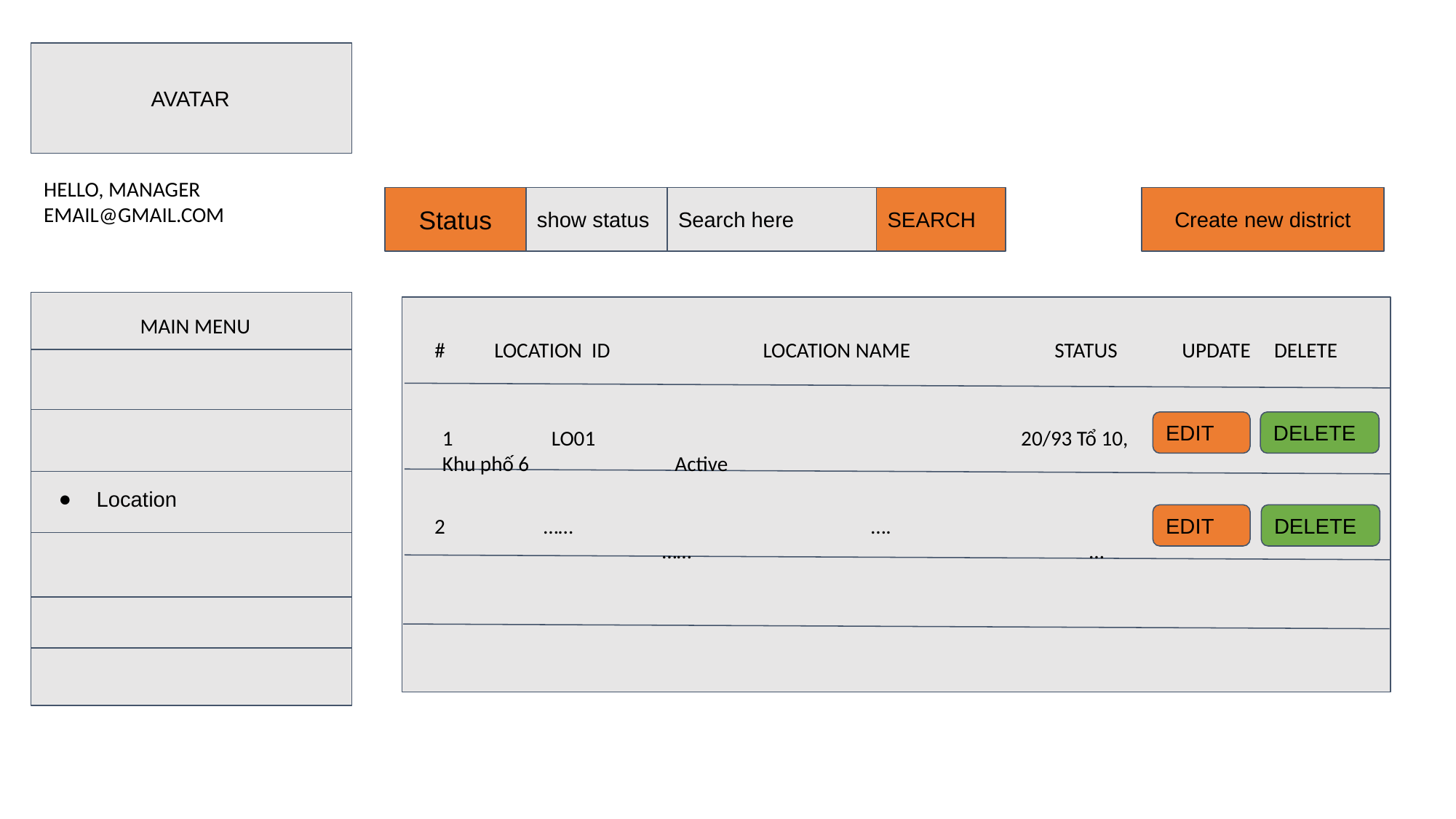

AVATAR
HELLO, MANAGER
EMAIL@GMAIL.COM
Status
show status
SEARCH
Create new district
Search here
Location

MAIN MENU
#
LOCATION  ID
LOCATION NAME
STATUS
UPDATE
DELETE
EDIT
DELETE
1	LO01	    			       20/93 Tổ 10, Khu phố 6	    	   Active
2	……			….				  ……				…
EDIT
DELETE